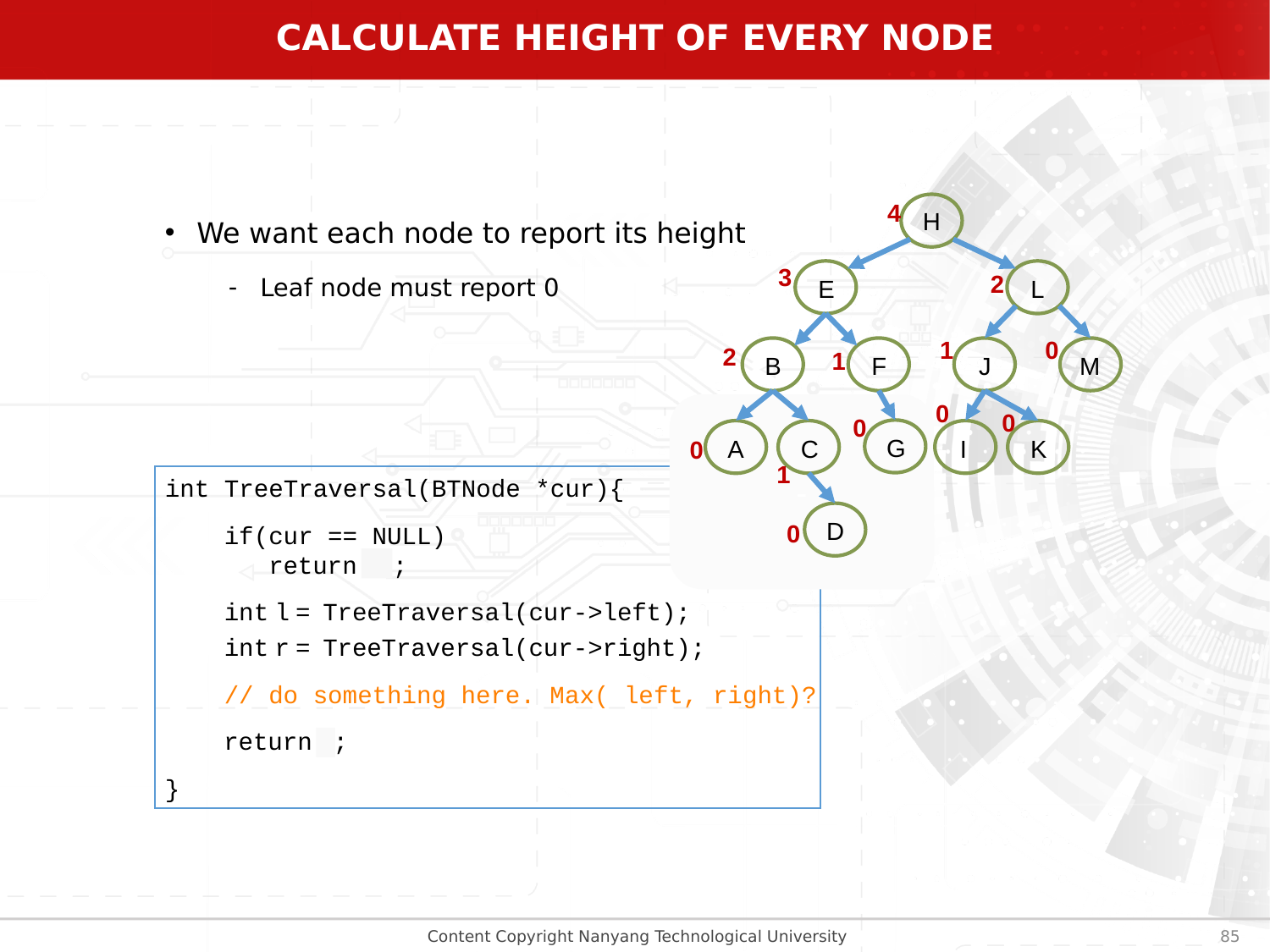

# Calculate height of every node
We want each node to report its height
Leaf node must report 0
4

H
3

2
E
L
1
0
2

1
B
F
J
M
0
-
0
0

G
A
C
I
K
0
1
int TreeTraversal(BTNode *cur){
    if(cur == NULL)
       return -1;
    int l =  TreeTraversal(cur->left);
    int r =  TreeTraversal(cur->right);
    // do something here. Max( left, right)?
    return c;
}

D
0